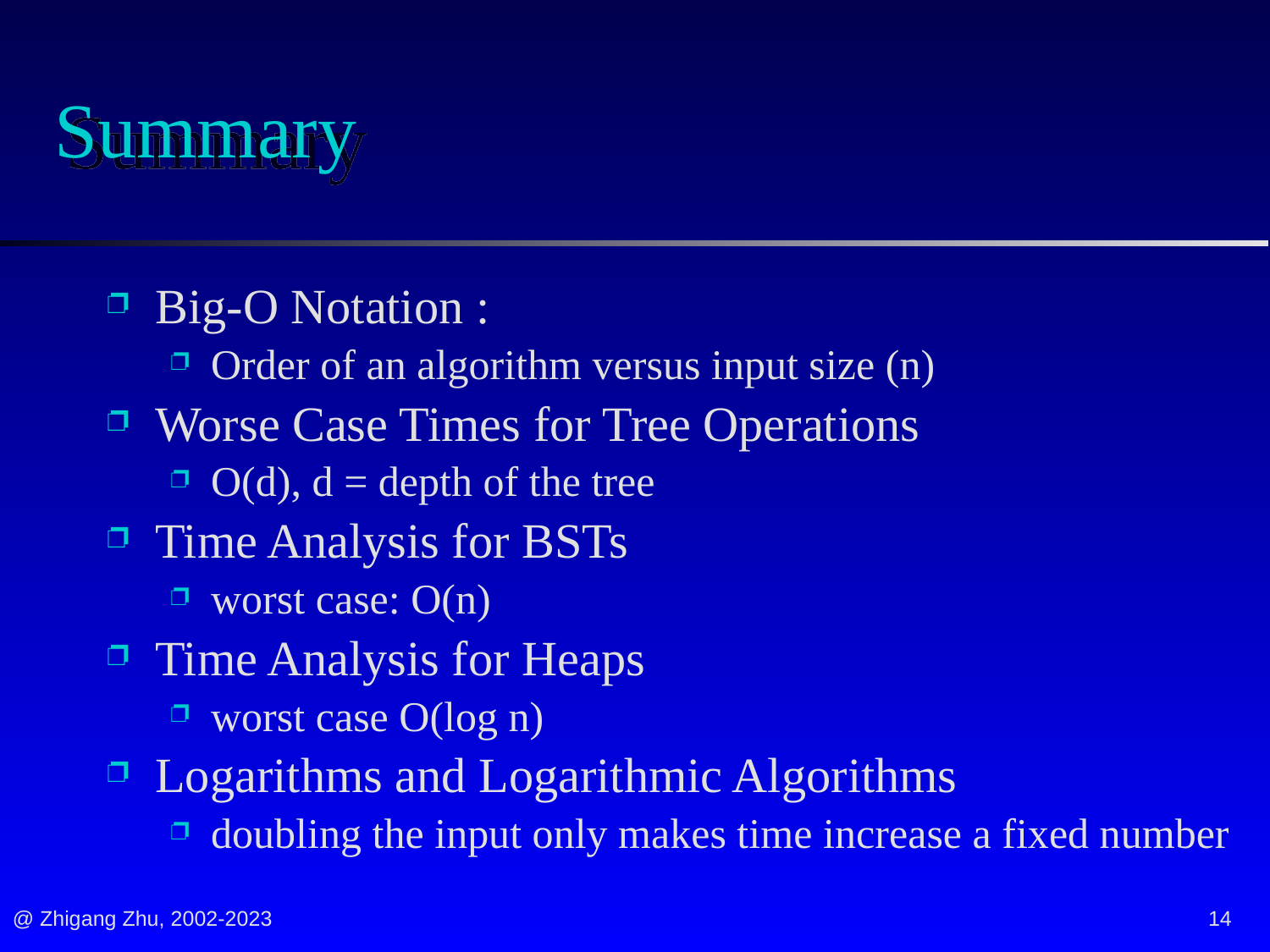

# Summary
Big-O Notation :
Order of an algorithm versus input size (n)
Worse Case Times for Tree Operations
O(d), d = depth of the tree
Time Analysis for BSTs
worst case: O(n)
Time Analysis for Heaps
worst case O(log n)
Logarithms and Logarithmic Algorithms
doubling the input only makes time increase a fixed number